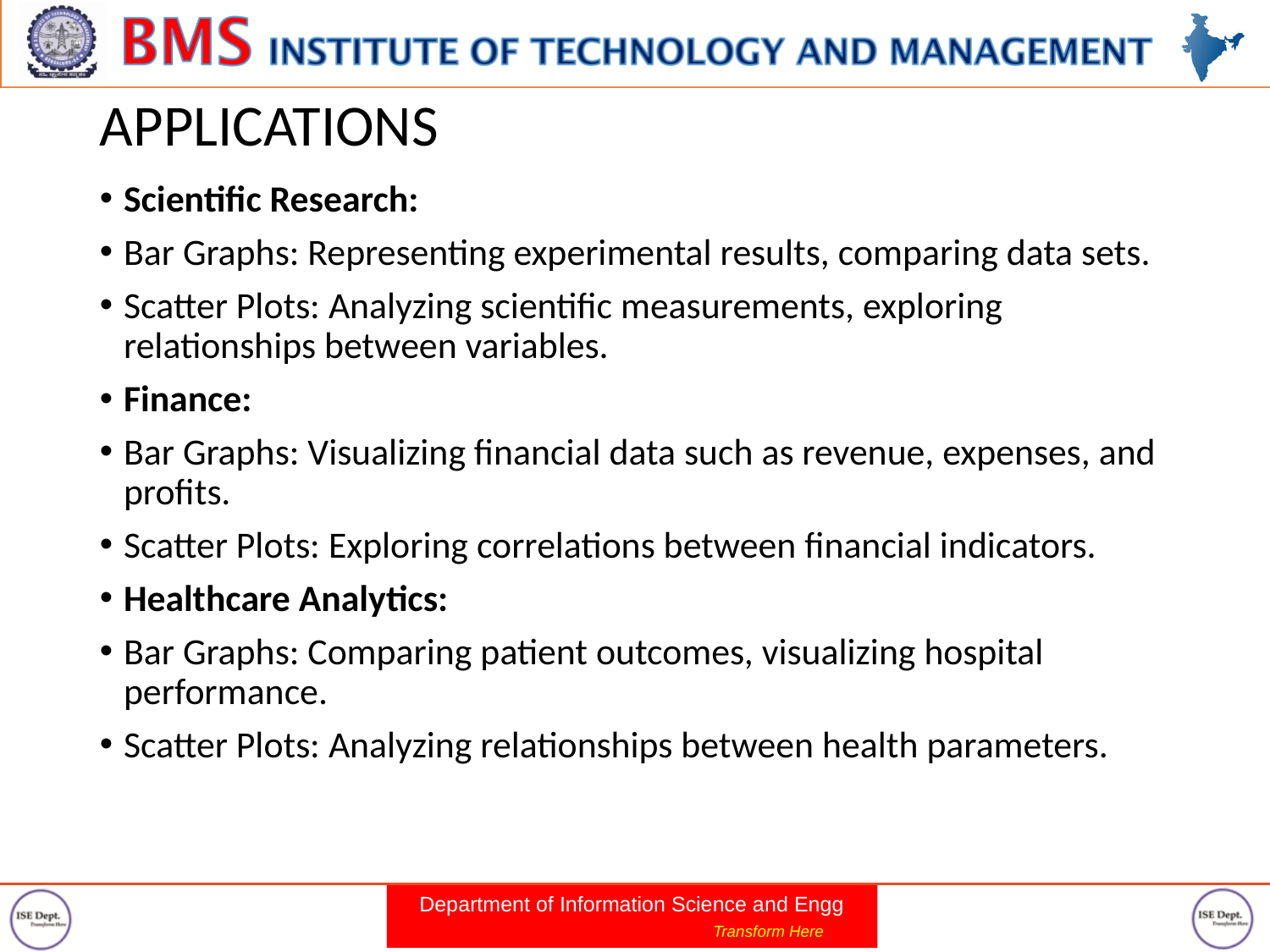

# APPLICATIONS
Scientific Research:
Bar Graphs: Representing experimental results, comparing data sets.
Scatter Plots: Analyzing scientific measurements, exploring relationships between variables.
Finance:
Bar Graphs: Visualizing financial data such as revenue, expenses, and profits.
Scatter Plots: Exploring correlations between financial indicators.
Healthcare Analytics:
Bar Graphs: Comparing patient outcomes, visualizing hospital performance.
Scatter Plots: Analyzing relationships between health parameters.

20